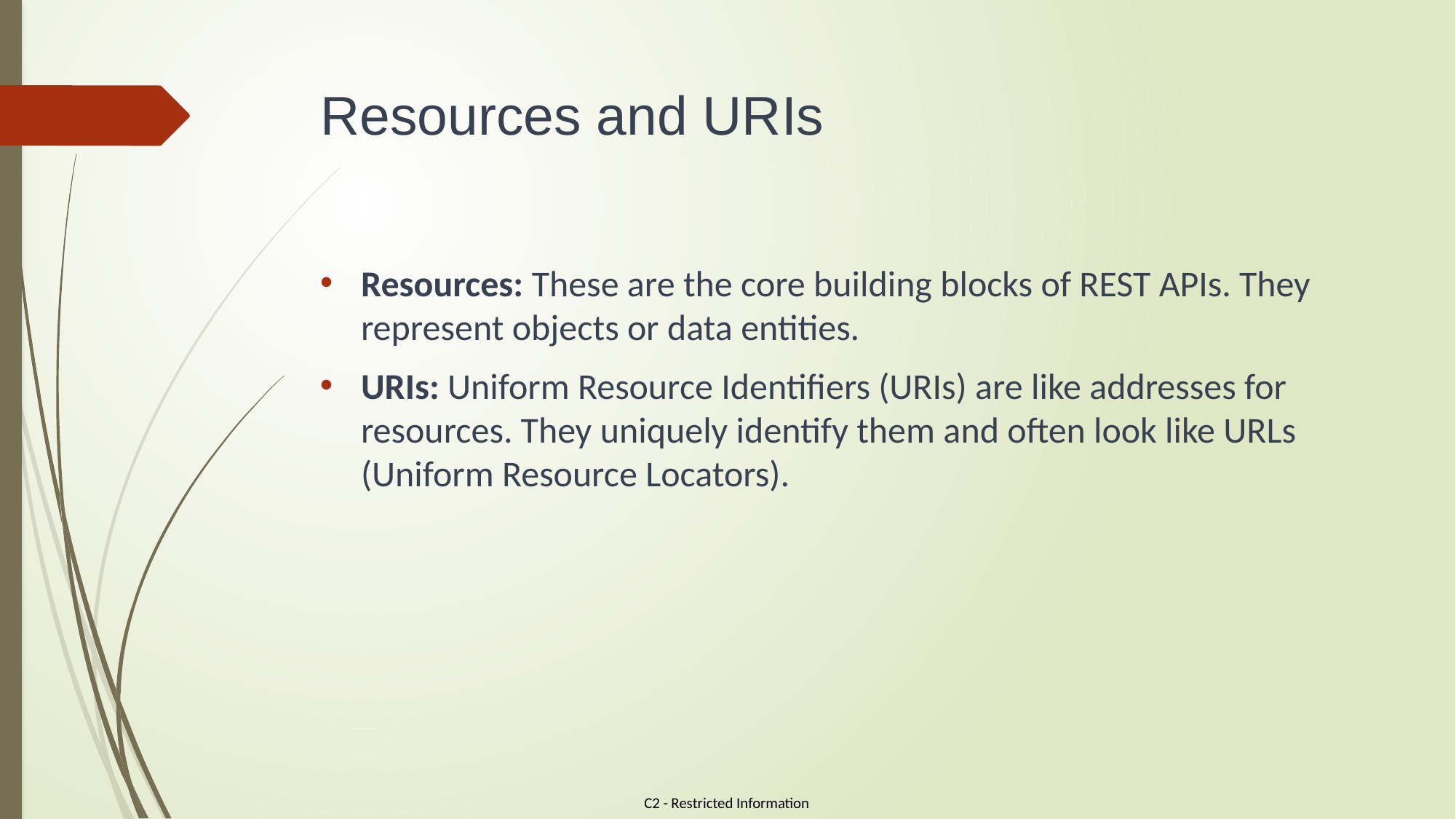

# Resources and URIs
Resources: These are the core building blocks of REST APIs. They represent objects or data entities.
URIs: Uniform Resource Identifiers (URIs) are like addresses for resources. They uniquely identify them and often look like URLs (Uniform Resource Locators).